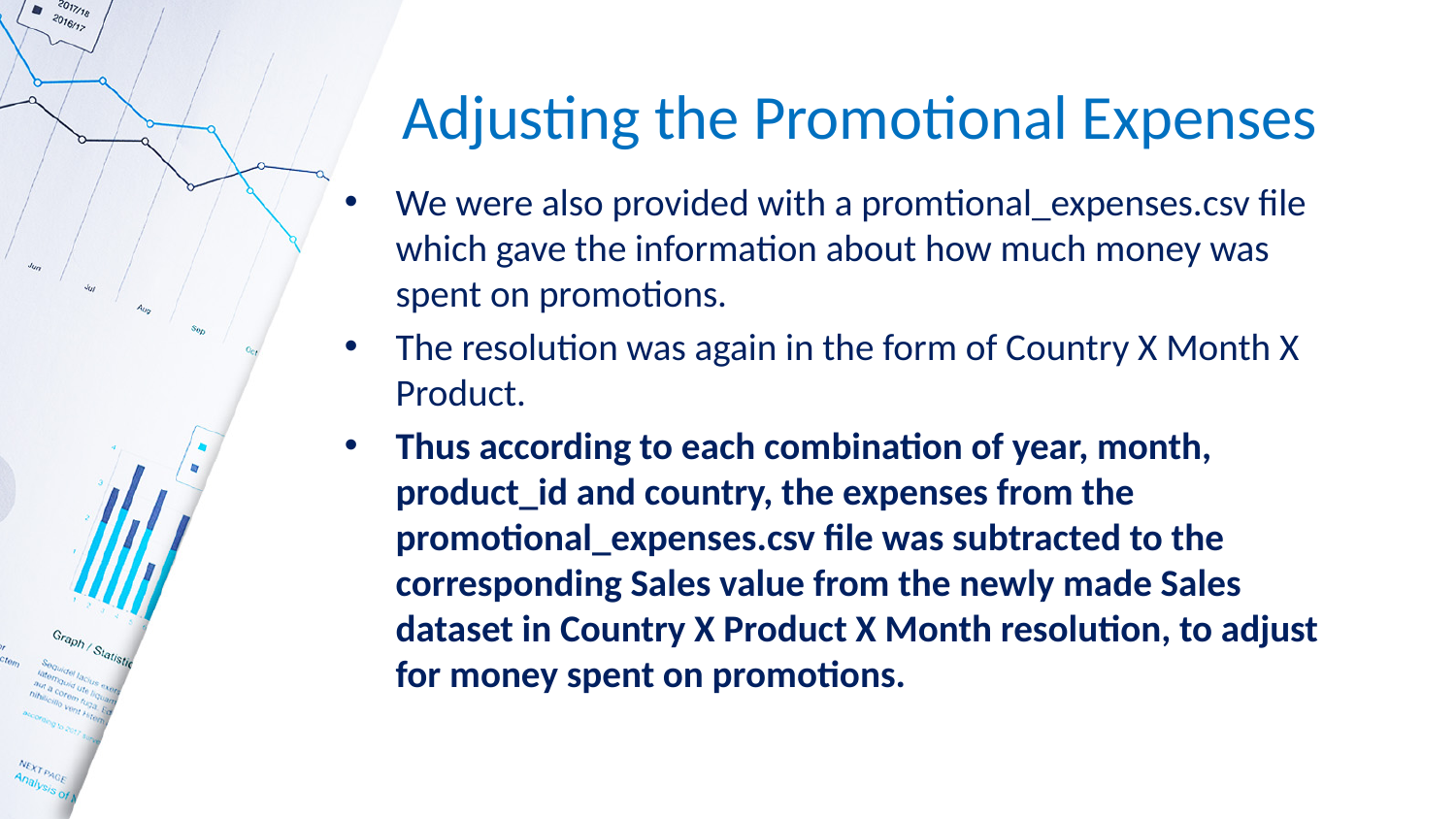

# Adjusting the Promotional Expenses
We were also provided with a promtional_expenses.csv file which gave the information about how much money was spent on promotions.
The resolution was again in the form of Country X Month X Product.
Thus according to each combination of year, month, product_id and country, the expenses from the promotional_expenses.csv file was subtracted to the corresponding Sales value from the newly made Sales dataset in Country X Product X Month resolution, to adjust for money spent on promotions.